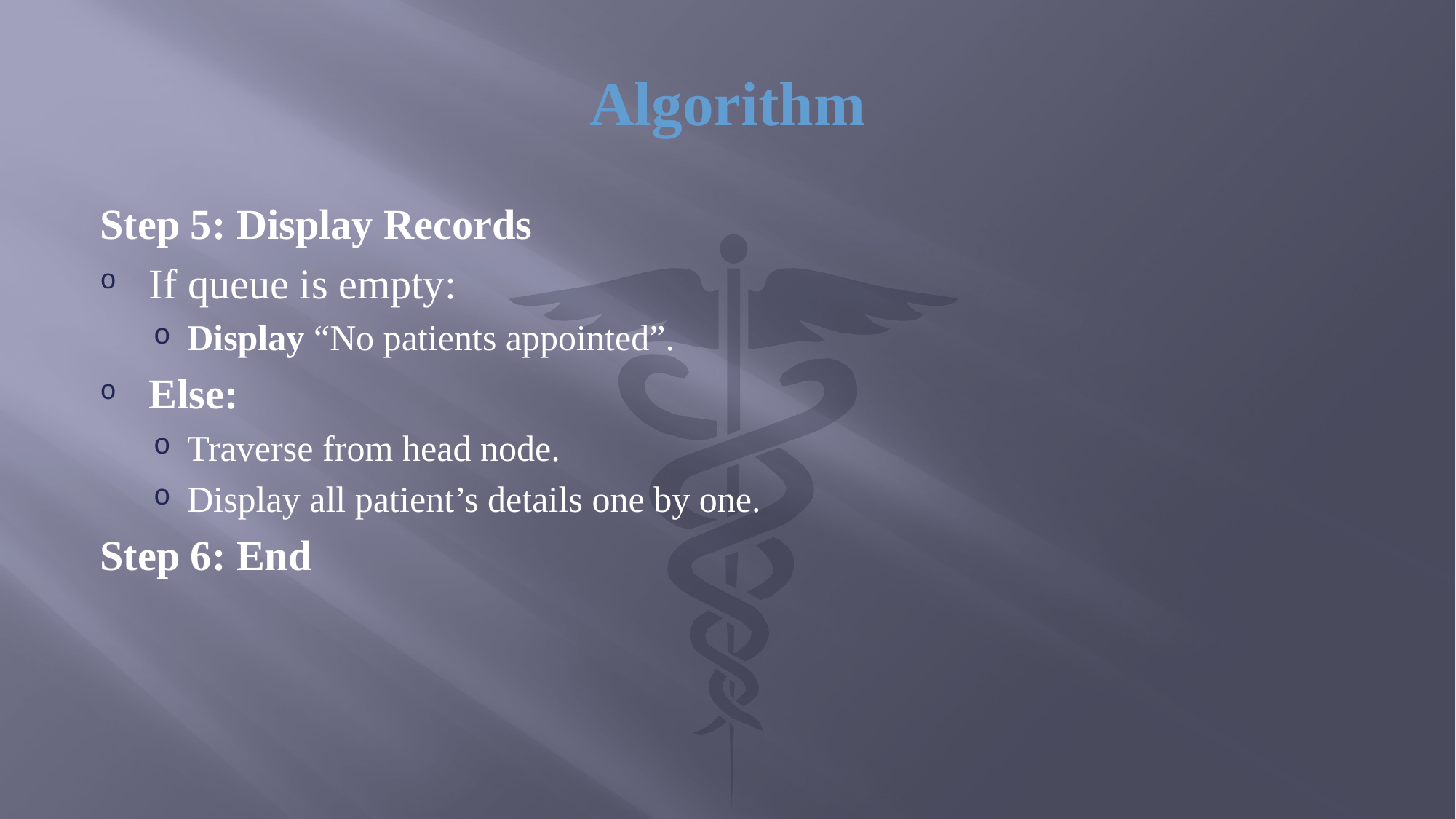

# Algorithm
Step 5: Display Records
If queue is empty:
Display “No patients appointed”.
Else:
Traverse from head node.
Display all patient’s details one by one.
Step 6: End